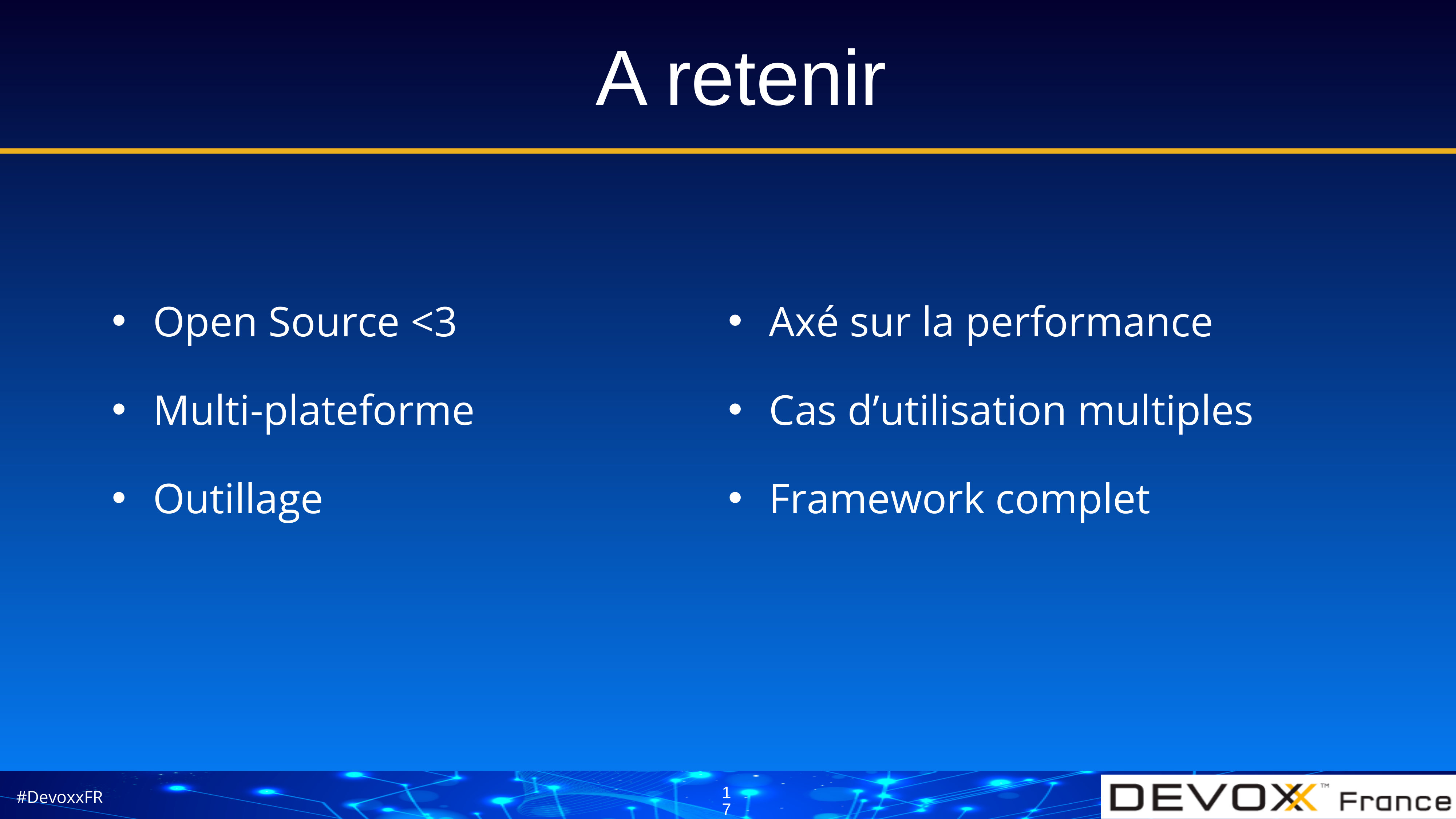

# A retenir
Open Source <3
Multi-plateforme
Outillage
Axé sur la performance
Cas d’utilisation multiples
Framework complet
17